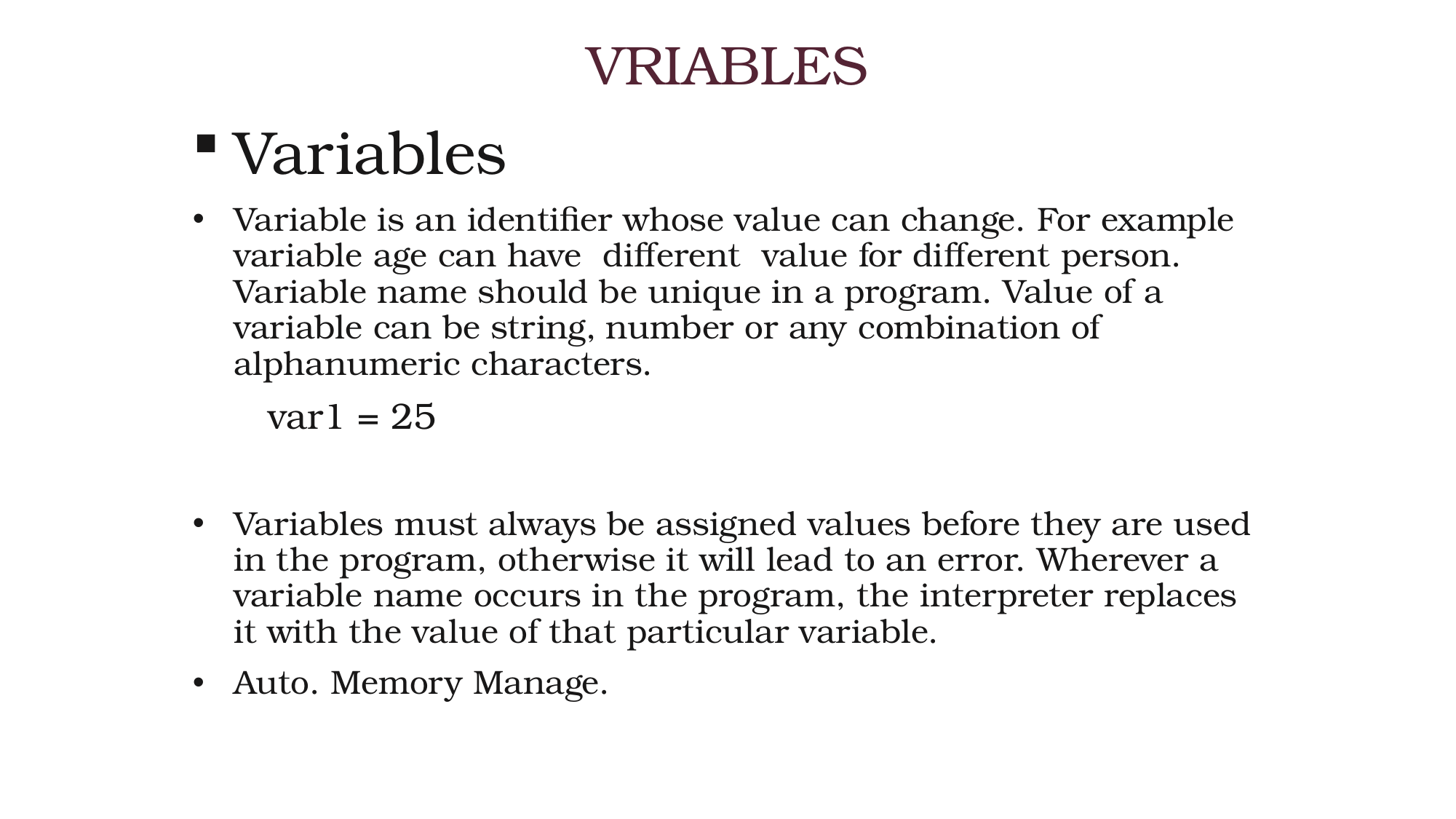

# VRIABLES
Variables
Variable is an identifier whose value can change. For example  variable age can have  different  value for different person. Variable name should be unique in a program. Value of a variable can be string, number or any combination of alphanumeric characters.
       var1 = 25

Variables must always be assigned values before they are used in the program, otherwise it will lead to an error. Wherever a variable name occurs in the program, the interpreter replaces it with the value of that particular variable.
Auto. Memory Manage.